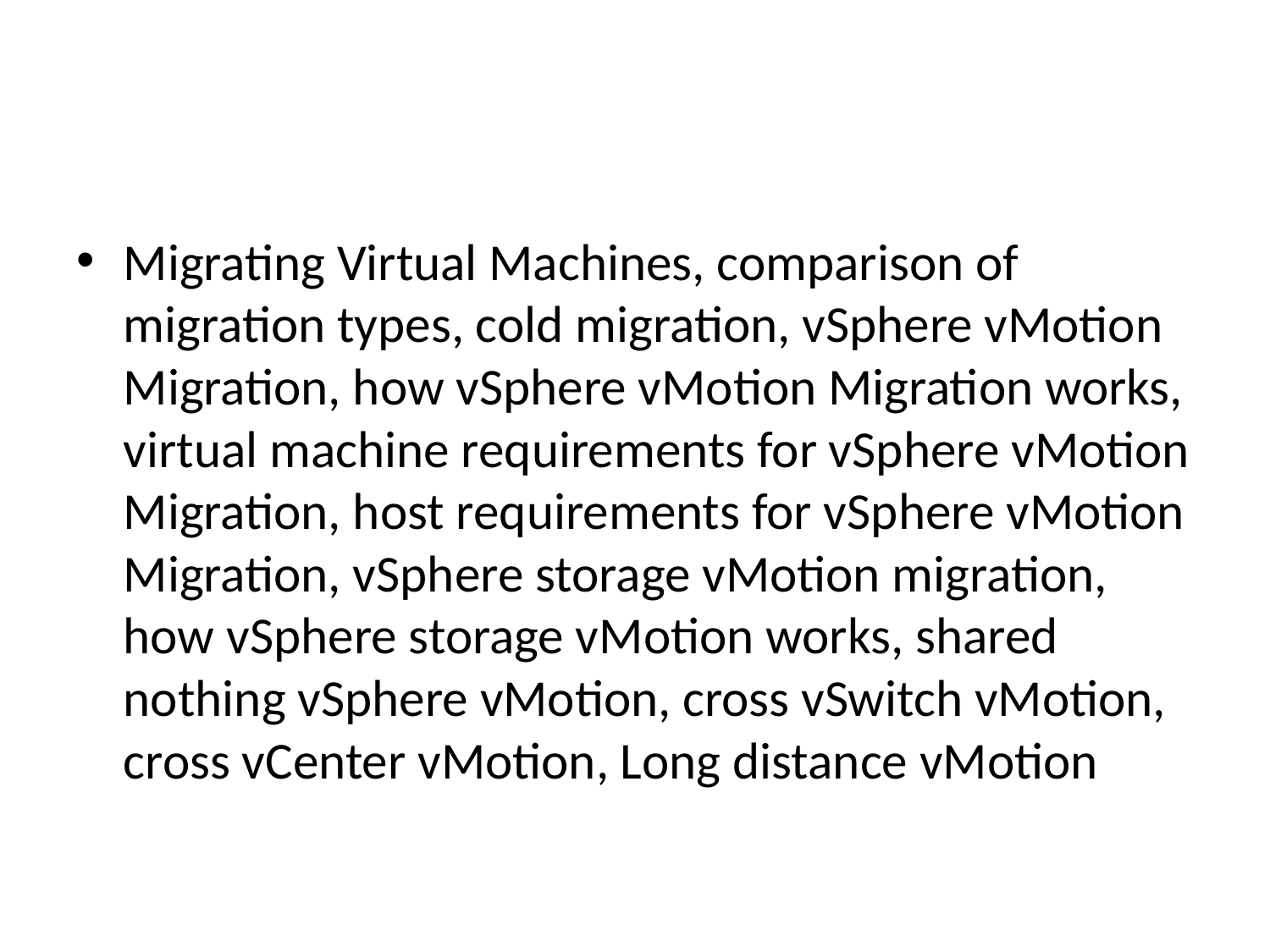

#
Migrating Virtual Machines, comparison of migration types, cold migration, vSphere vMotion Migration, how vSphere vMotion Migration works, virtual machine requirements for vSphere vMotion Migration, host requirements for vSphere vMotion Migration, vSphere storage vMotion migration, how vSphere storage vMotion works, shared nothing vSphere vMotion, cross vSwitch vMotion, cross vCenter vMotion, Long distance vMotion